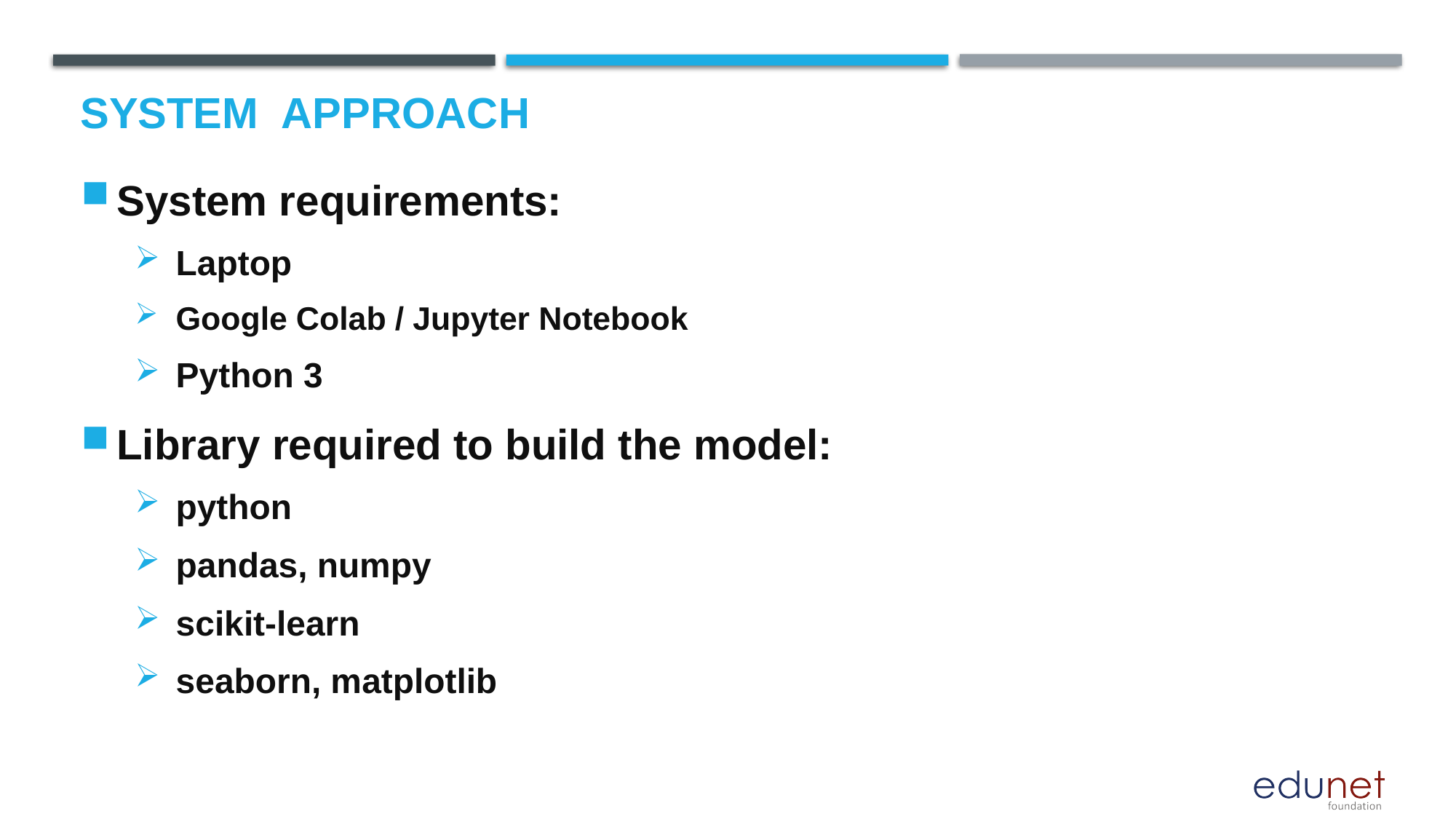

# System  Approach
System requirements:
Laptop
Google Colab / Jupyter Notebook
Python 3
Library required to build the model:
python
pandas, numpy
scikit-learn
seaborn, matplotlib